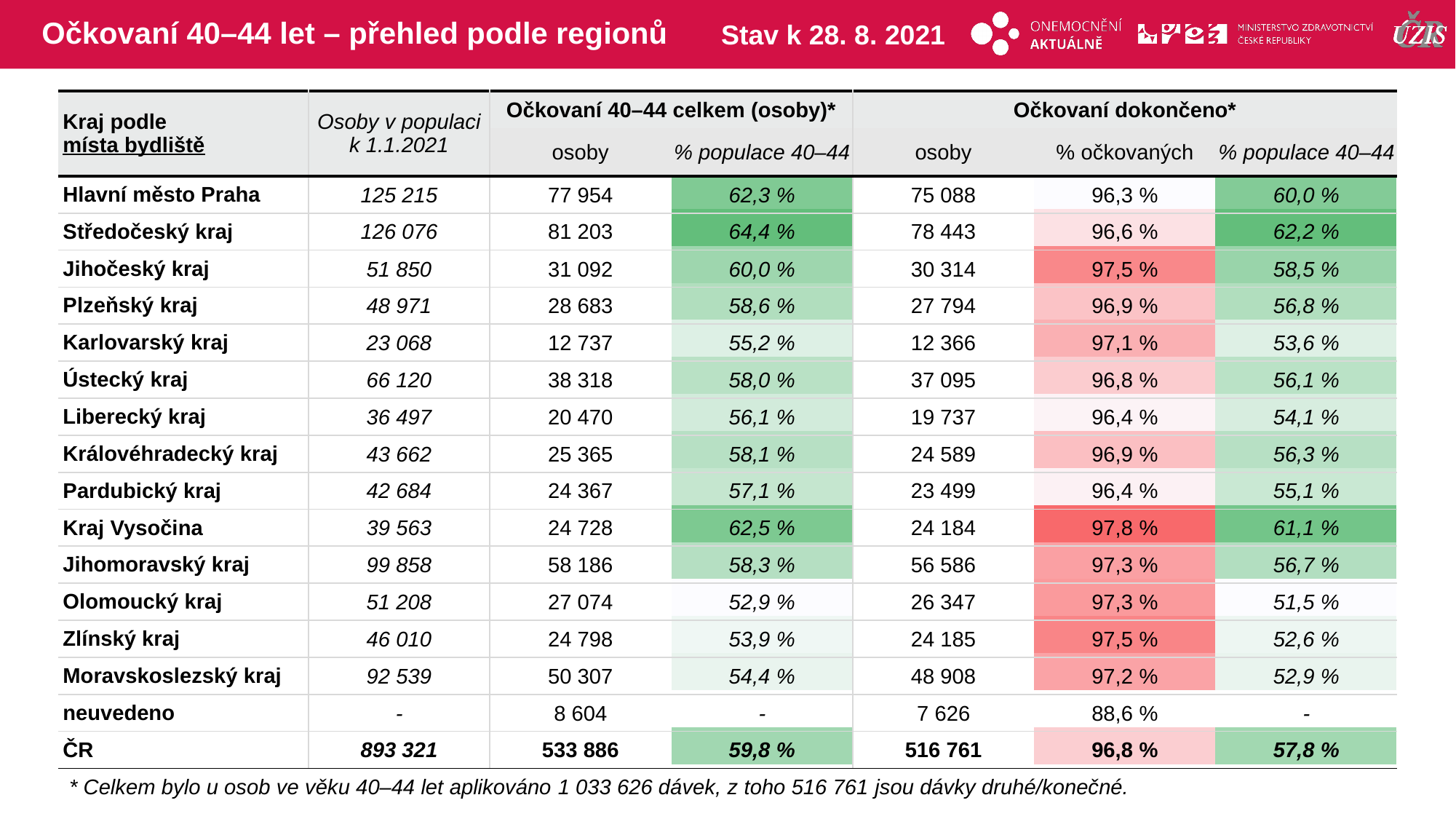

# Očkovaní 40–44 let – přehled podle regionů
Stav k 28. 8. 2021
| Kraj podle místa bydliště | Osoby v populaci k 1.1.2021 | Očkovaní 40–44 celkem (osoby)\* |  | Očkovaní dokončeno\* |  |  |
| --- | --- | --- | --- | --- | --- | --- |
|  |  | osoby | % populace 40–44 | osoby | % očkovaných | % populace 40–44 |
| Hlavní město Praha | 125 215 | 77 954 | 62,3 % | 75 088 | 96,3 % | 60,0 % |
| Středočeský kraj | 126 076 | 81 203 | 64,4 % | 78 443 | 96,6 % | 62,2 % |
| Jihočeský kraj | 51 850 | 31 092 | 60,0 % | 30 314 | 97,5 % | 58,5 % |
| Plzeňský kraj | 48 971 | 28 683 | 58,6 % | 27 794 | 96,9 % | 56,8 % |
| Karlovarský kraj | 23 068 | 12 737 | 55,2 % | 12 366 | 97,1 % | 53,6 % |
| Ústecký kraj | 66 120 | 38 318 | 58,0 % | 37 095 | 96,8 % | 56,1 % |
| Liberecký kraj | 36 497 | 20 470 | 56,1 % | 19 737 | 96,4 % | 54,1 % |
| Královéhradecký kraj | 43 662 | 25 365 | 58,1 % | 24 589 | 96,9 % | 56,3 % |
| Pardubický kraj | 42 684 | 24 367 | 57,1 % | 23 499 | 96,4 % | 55,1 % |
| Kraj Vysočina | 39 563 | 24 728 | 62,5 % | 24 184 | 97,8 % | 61,1 % |
| Jihomoravský kraj | 99 858 | 58 186 | 58,3 % | 56 586 | 97,3 % | 56,7 % |
| Olomoucký kraj | 51 208 | 27 074 | 52,9 % | 26 347 | 97,3 % | 51,5 % |
| Zlínský kraj | 46 010 | 24 798 | 53,9 % | 24 185 | 97,5 % | 52,6 % |
| Moravskoslezský kraj | 92 539 | 50 307 | 54,4 % | 48 908 | 97,2 % | 52,9 % |
| neuvedeno | - | 8 604 | - | 7 626 | 88,6 % | - |
| ČR | 893 321 | 533 886 | 59,8 % | 516 761 | 96,8 % | 57,8 % |
|  |  |  |  |  |  |
| --- | --- | --- | --- | --- | --- |
|  |  |  |  |  |  |
|  |  |  |  |  |  |
|  |  |  |  |  |  |
|  |  |  |  |  |  |
|  |  |  |  |  |  |
|  |  |  |  |  |  |
|  |  |  |  |  |  |
|  |  |  |  |  |  |
|  |  |  |  |  |  |
|  |  |  |  |  |  |
|  |  |  |  |  |  |
|  |  |  |  |  |  |
|  |  |  |  |  |  |
|  |  |  |  |  |  |
|  |  |  |  |  |  |
* Celkem bylo u osob ve věku 40–44 let aplikováno 1 033 626 dávek, z toho 516 761 jsou dávky druhé/konečné.